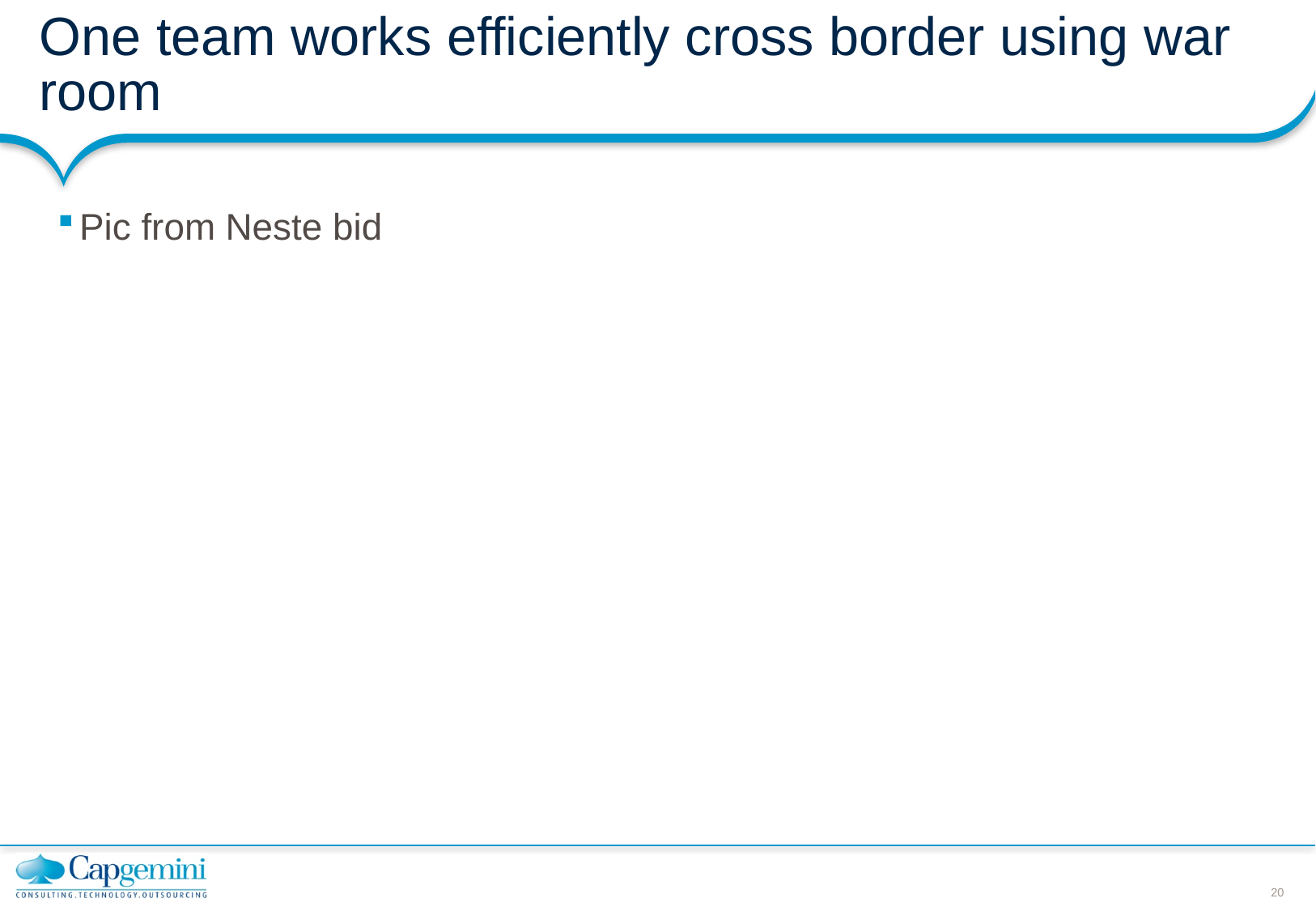

# One team works efficiently cross border using war room
Pic from Neste bid